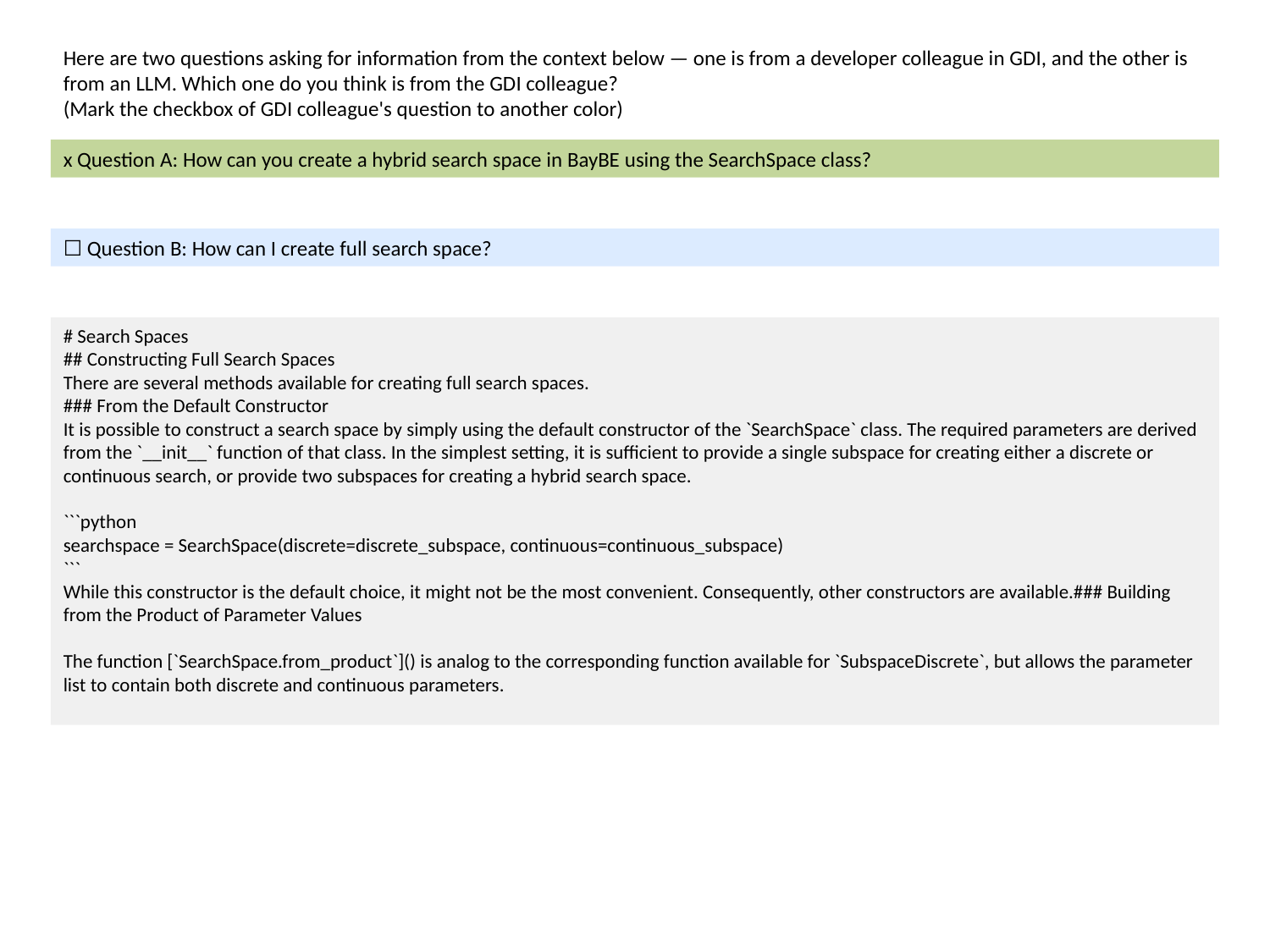

Here are two questions asking for information from the context below — one is from a developer colleague in GDI, and the other is from an LLM. Which one do you think is from the GDI colleague?
(Mark the checkbox of GDI colleague's question to another color)
x Question A: How can you create a hybrid search space in BayBE using the SearchSpace class?
☐ Question B: How can I create full search space?
# Search Spaces
## Constructing Full Search Spaces
There are several methods available for creating full search spaces.
### From the Default Constructor
It is possible to construct a search space by simply using the default constructor of the `SearchSpace` class. The required parameters are derived from the `__init__` function of that class. In the simplest setting, it is sufficient to provide a single subspace for creating either a discrete or continuous search, or provide two subspaces for creating a hybrid search space.

```python
searchspace = SearchSpace(discrete=discrete_subspace, continuous=continuous_subspace)
```
While this constructor is the default choice, it might not be the most convenient. Consequently, other constructors are available.### Building from the Product of Parameter Values

The function [`SearchSpace.from_product`]() is analog to the corresponding function available for `SubspaceDiscrete`, but allows the parameter list to contain both discrete and continuous parameters.